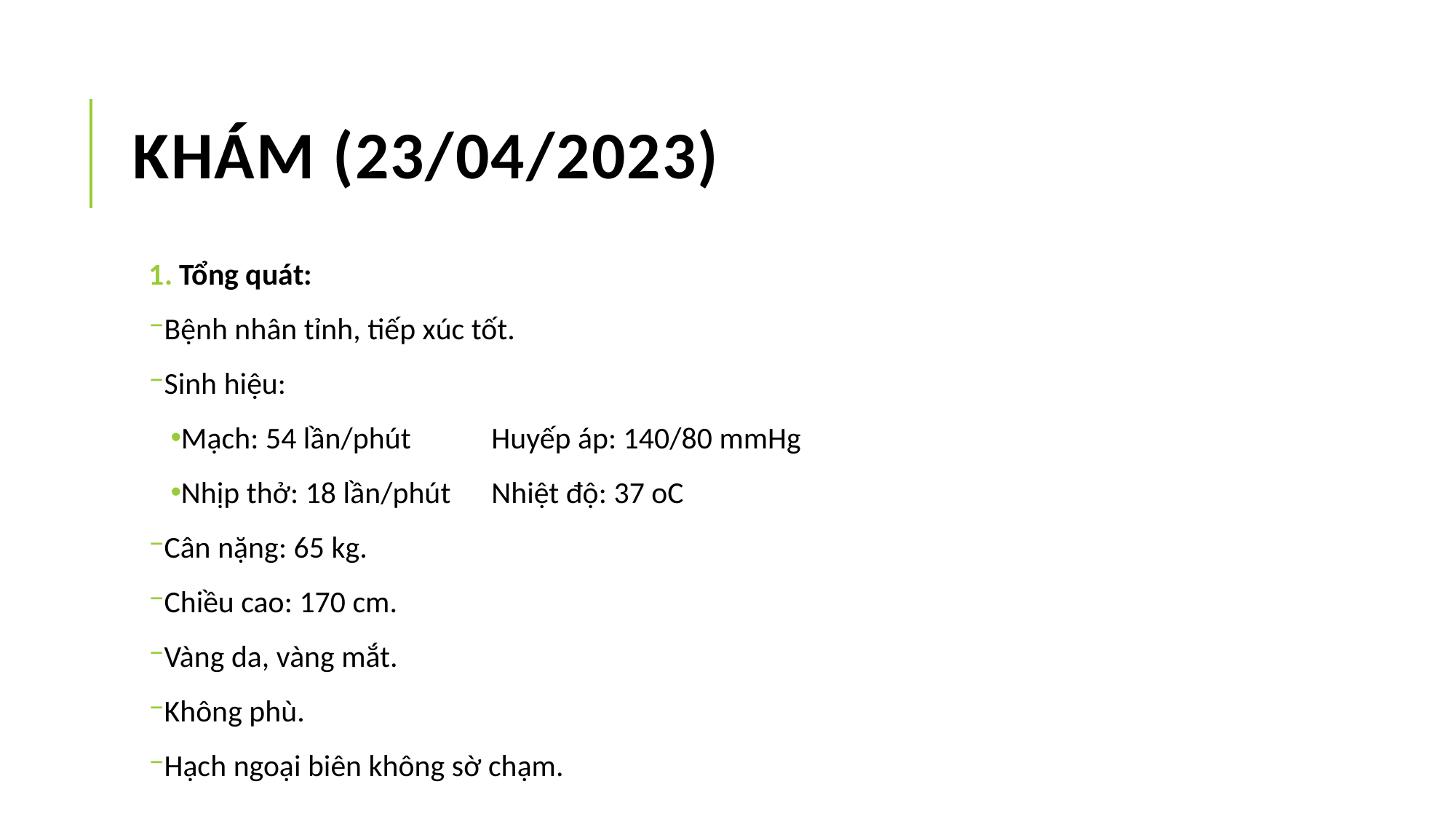

# KHÁM (23/04/2023)
 Tổng quát:
Bệnh nhân tỉnh, tiếp xúc tốt.
Sinh hiệu:
Mạch: 54 lần/phút	Huyếp áp: 140/80 mmHg
Nhịp thở: 18 lần/phút	Nhiệt độ: 37 oC
Cân nặng: 65 kg.
Chiều cao: 170 cm.
Vàng da, vàng mắt.
Không phù.
Hạch ngoại biên không sờ chạm.